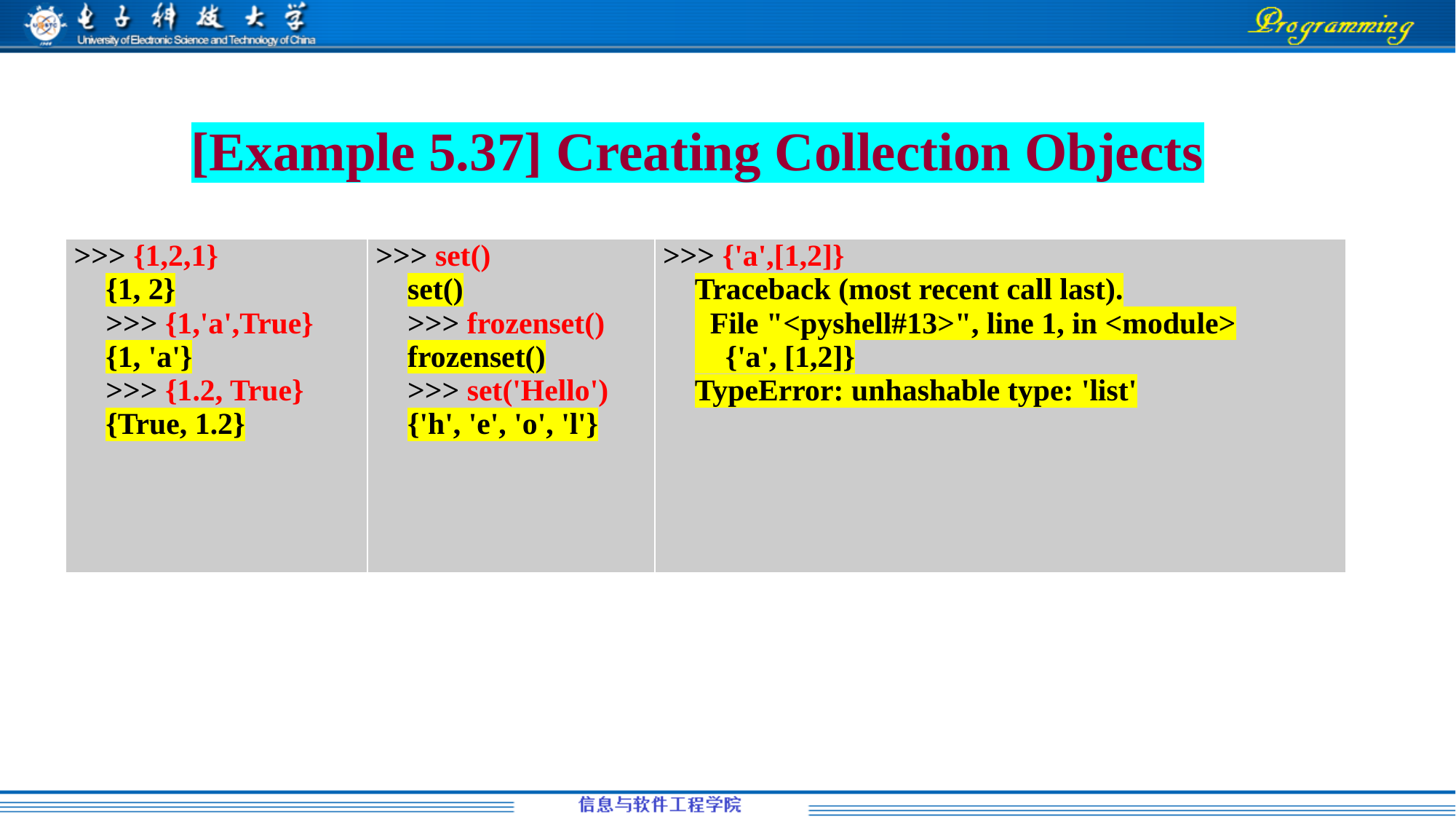

# [Example 5.37] Creating Collection Objects
| >>> {1,2,1} {1, 2} >>> {1,'a',True} {1, 'a'} >>> {1.2, True} {True, 1.2} | >>> set() set() >>> frozenset() frozenset() >>> set('Hello') {'h', 'e', 'o', 'l'} | >>> {'a',[1,2]} Traceback (most recent call last). File "<pyshell#13>", line 1, in <module> {'a', [1,2]} TypeError: unhashable type: 'list' |
| --- | --- | --- |